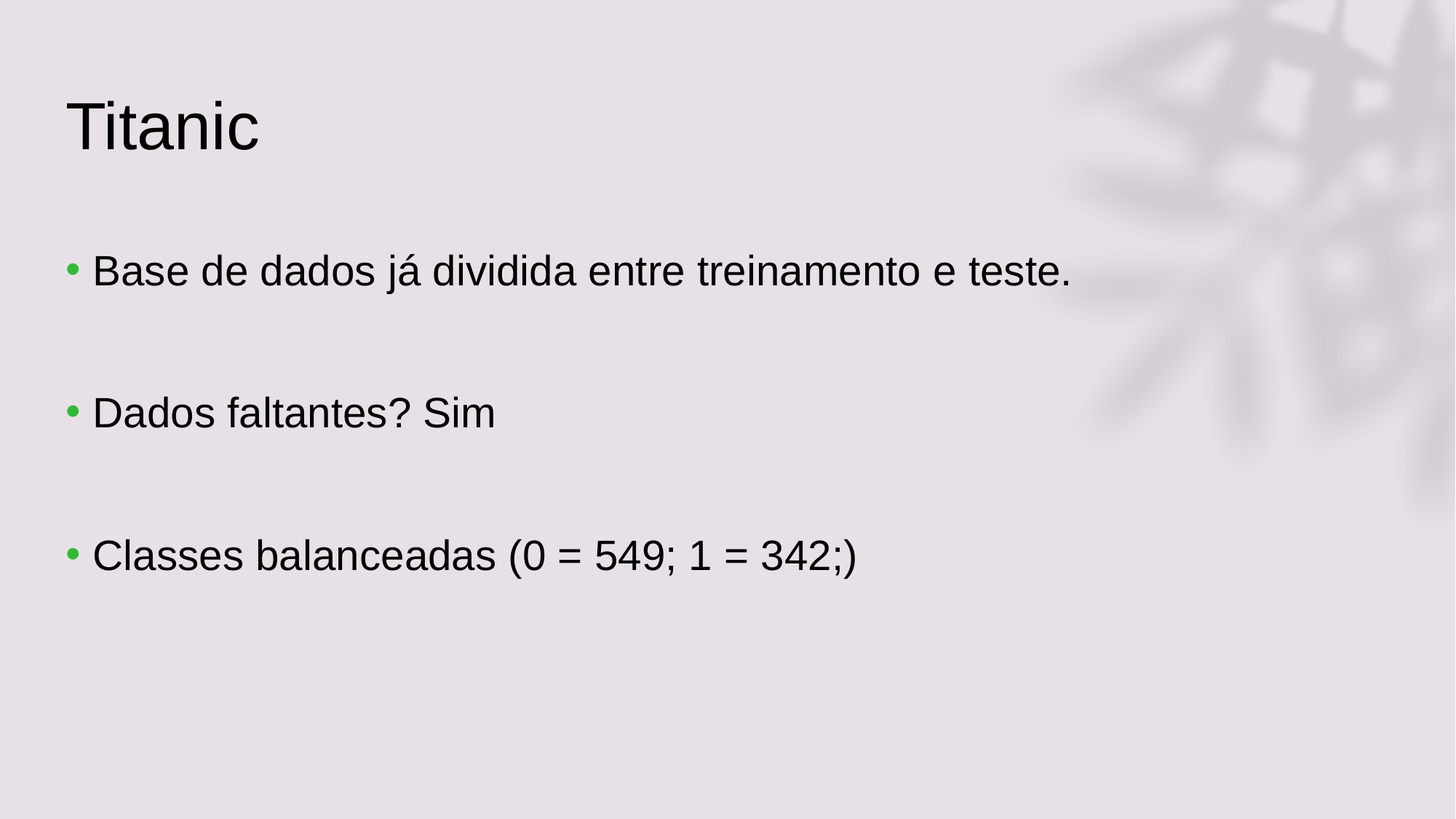

# Titanic
Base de dados já dividida entre treinamento e teste.

Dados faltantes? Sim

Classes balanceadas (0 = 549; 1 = 342;)